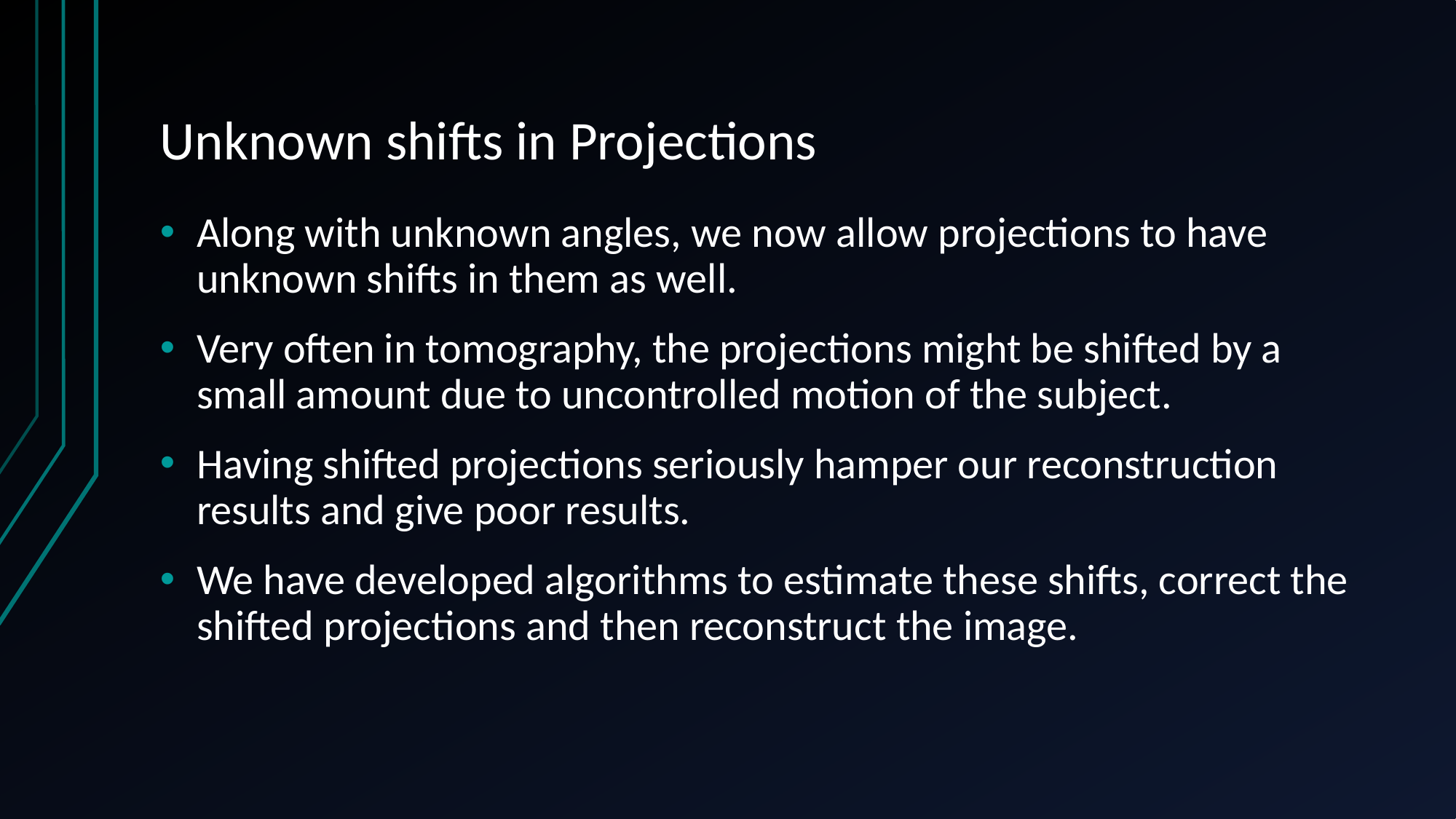

# Unknown shifts in Projections
Along with unknown angles, we now allow projections to have unknown shifts in them as well.
Very often in tomography, the projections might be shifted by a small amount due to uncontrolled motion of the subject.
Having shifted projections seriously hamper our reconstruction results and give poor results.
We have developed algorithms to estimate these shifts, correct the shifted projections and then reconstruct the image.